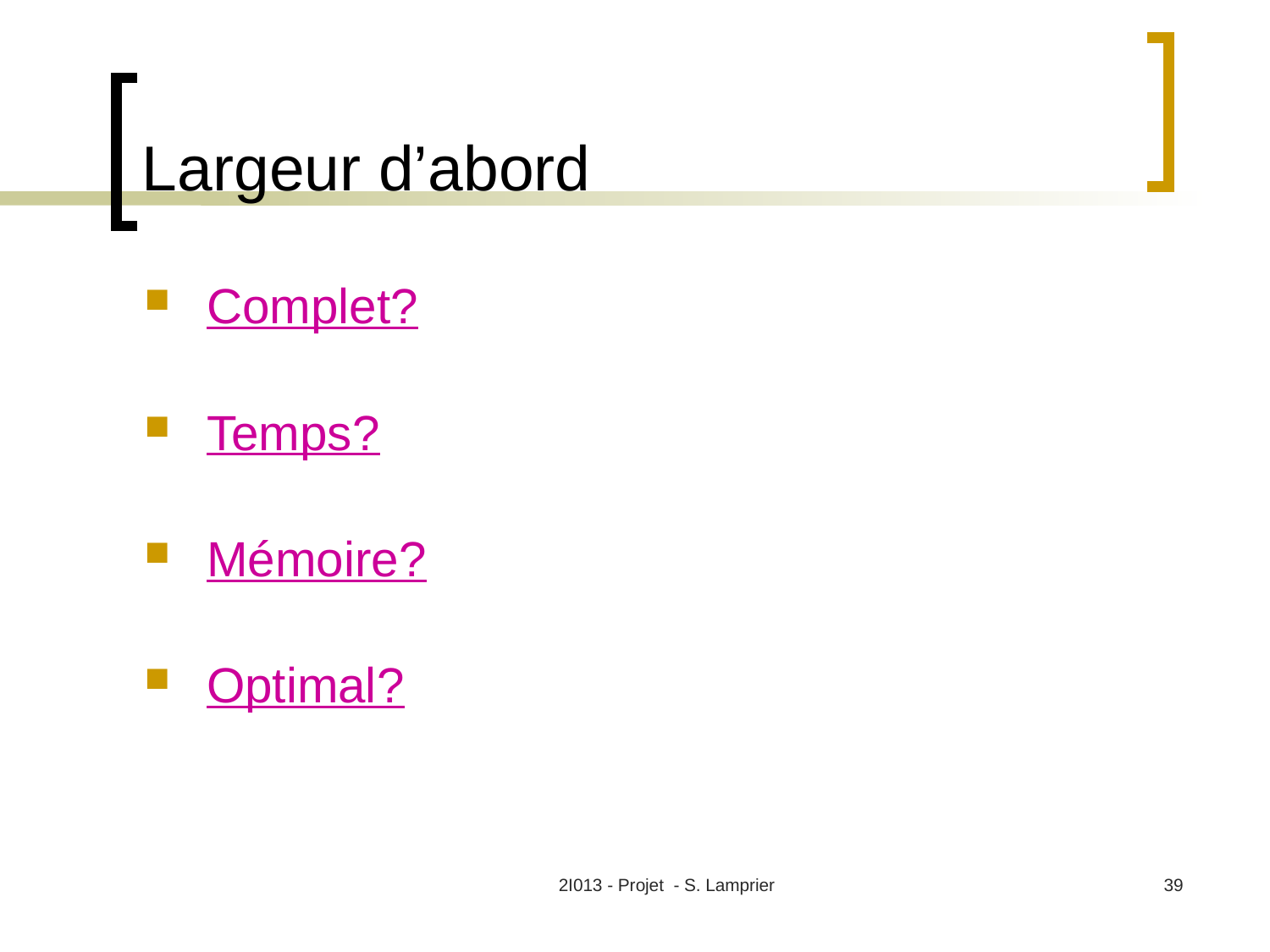

# Largeur d’abord
Complet?

Temps?

Mémoire?

Optimal?

2I013 - Projet  - S. Lamprier
39